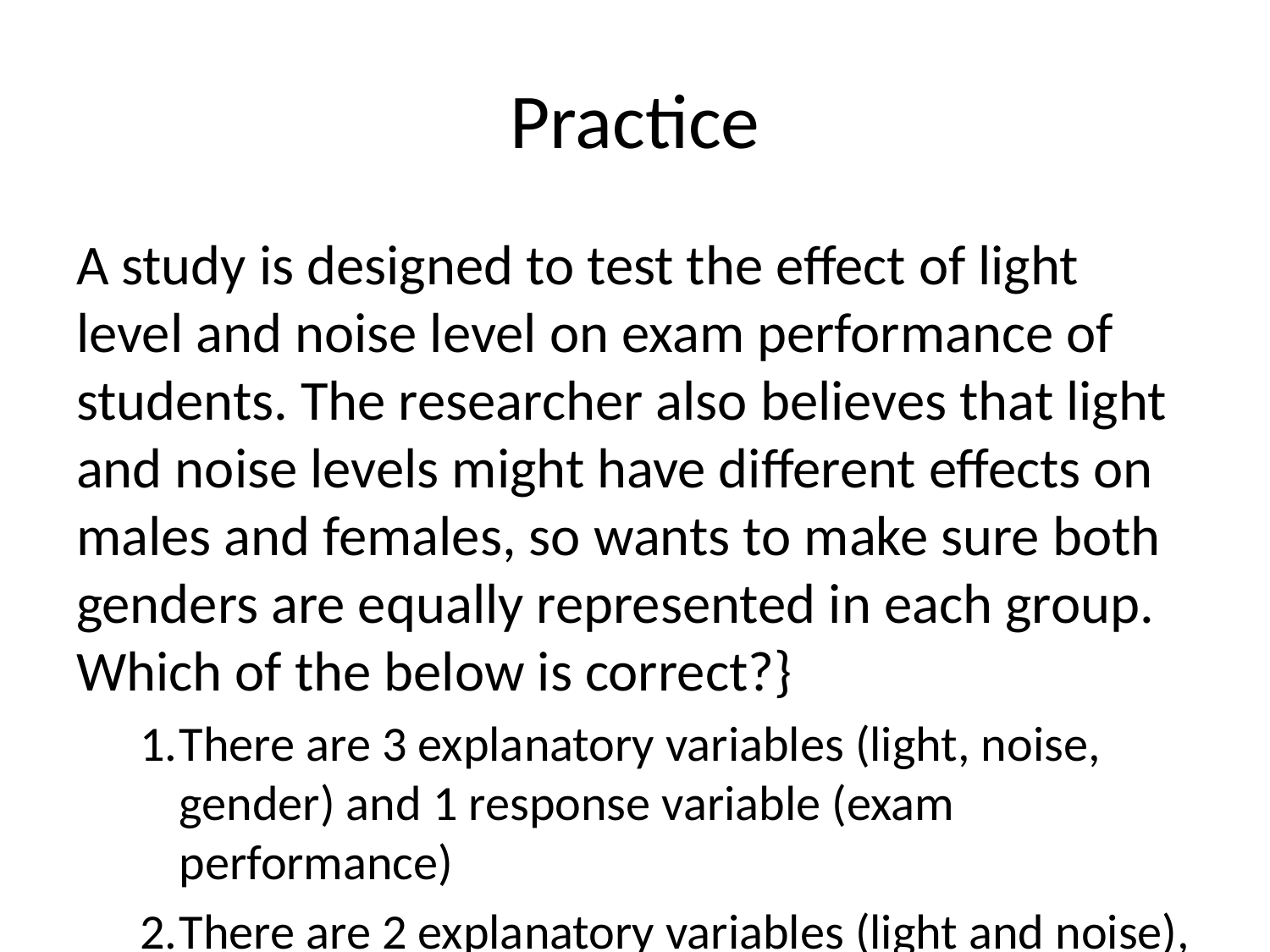

# Practice
A study is designed to test the effect of light level and noise level on exam performance of students. The researcher also believes that light and noise levels might have different effects on males and females, so wants to make sure both genders are equally represented in each group. Which of the below is correct?}
There are 3 explanatory variables (light, noise, gender) and 1 response variable (exam performance)
There are 2 explanatory variables (light and noise), 1 blocking variable (gender), and 1 response variable (exam performance)
There is 1 explanatory variable (gender) and 3 response variables (light, noise, exam performance)
There are 2 blocking variables (light and noise), 1 explanatory variable (gender), and 1 response variable (exam performance)